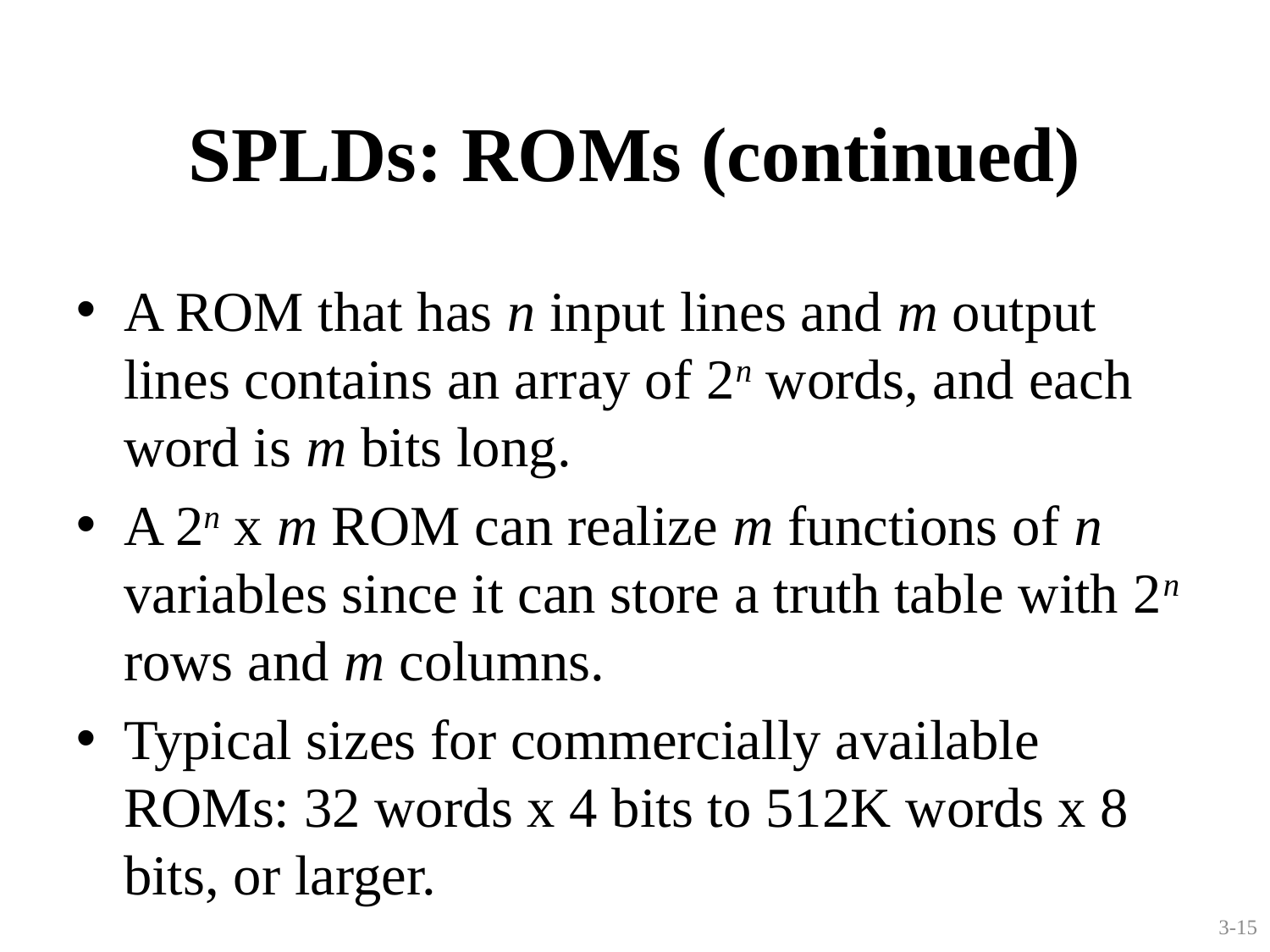

SPLDs: ROMs (continued)
A ROM that has n input lines and m output lines contains an array of 2n words, and each word is m bits long.
A 2n x m ROM can realize m functions of n variables since it can store a truth table with 2n rows and m columns.
Typical sizes for commercially available ROMs: 32 words x 4 bits to 512K words x 8 bits, or larger.

3-15